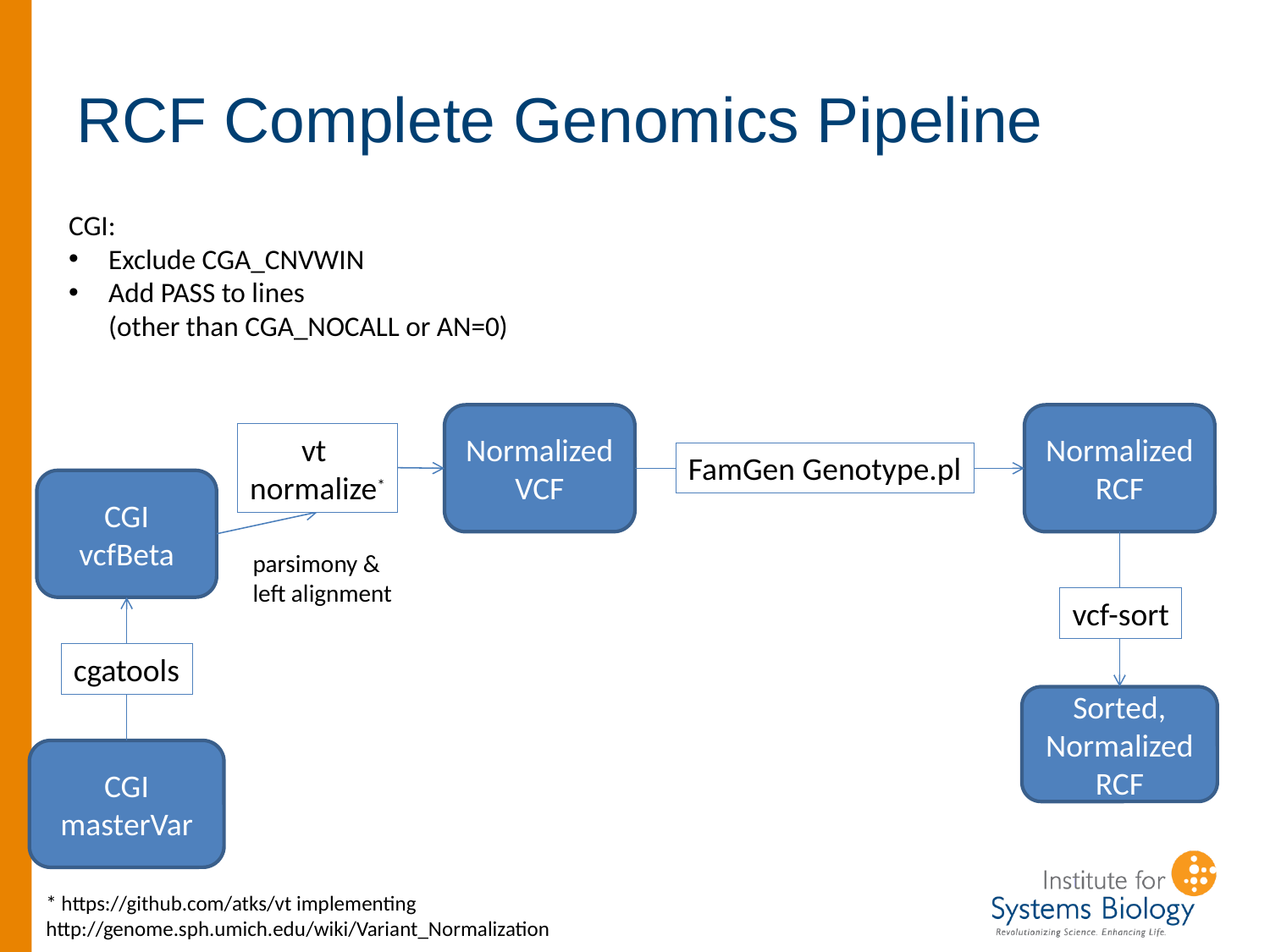

# RCF Complete Genomics Pipeline
CGI:
Exclude CGA_CNVWIN
Add PASS to lines
(other than CGA_NOCALL or AN=0)
Normalized VCF
Normalized RCF
vt
normalize*
FamGen Genotype.pl
CGI
vcfBeta
parsimony &
left alignment
vcf-sort
cgatools
Sorted, Normalized RCF
CGI masterVar
* https://github.com/atks/vt implementing
http://genome.sph.umich.edu/wiki/Variant_Normalization